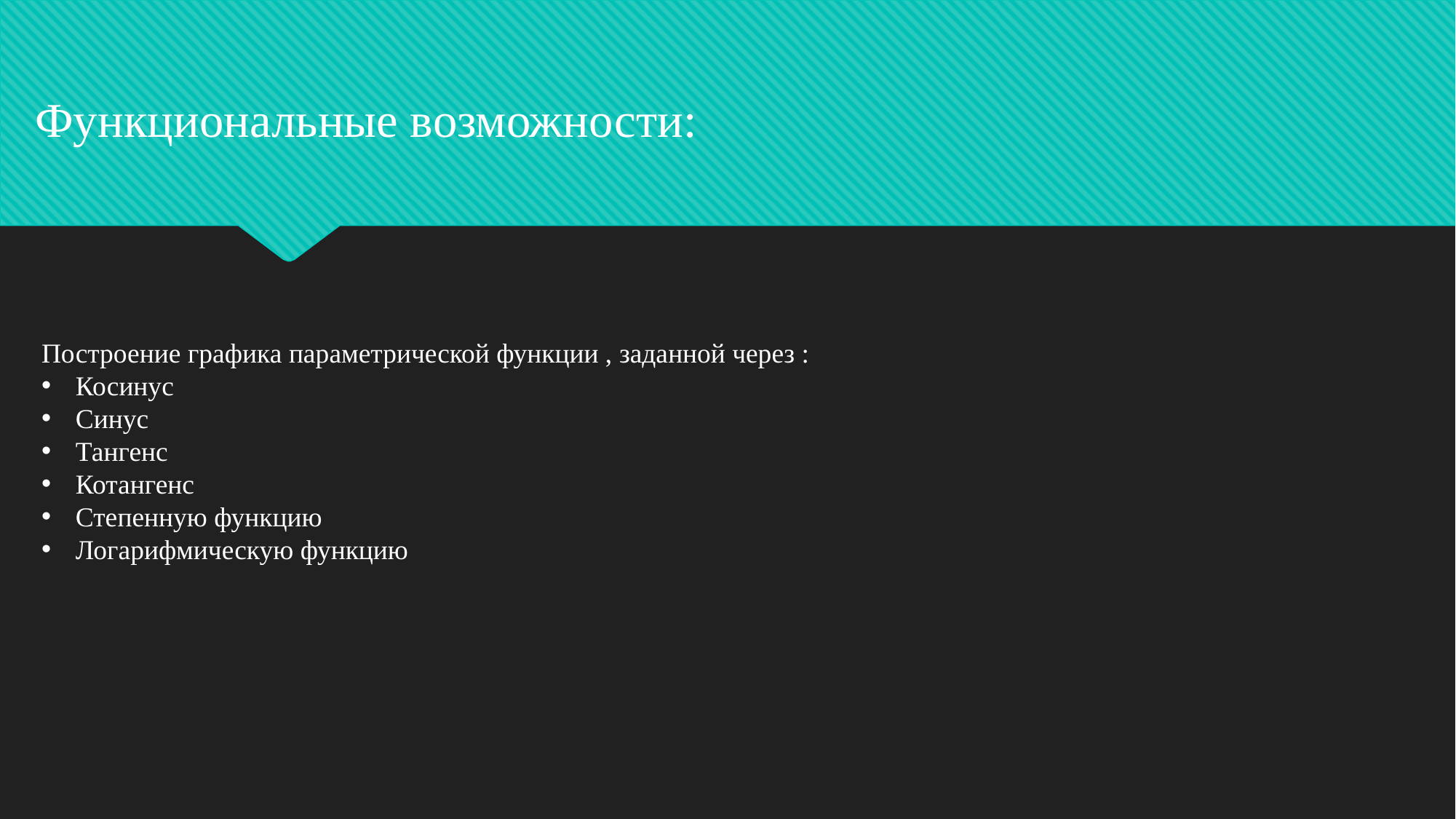

Функциональные возможности:
Построение графика параметрической функции , заданной через :
Косинус
Синус
Тангенс
Котангенс
Степенную функцию
Логарифмическую функцию